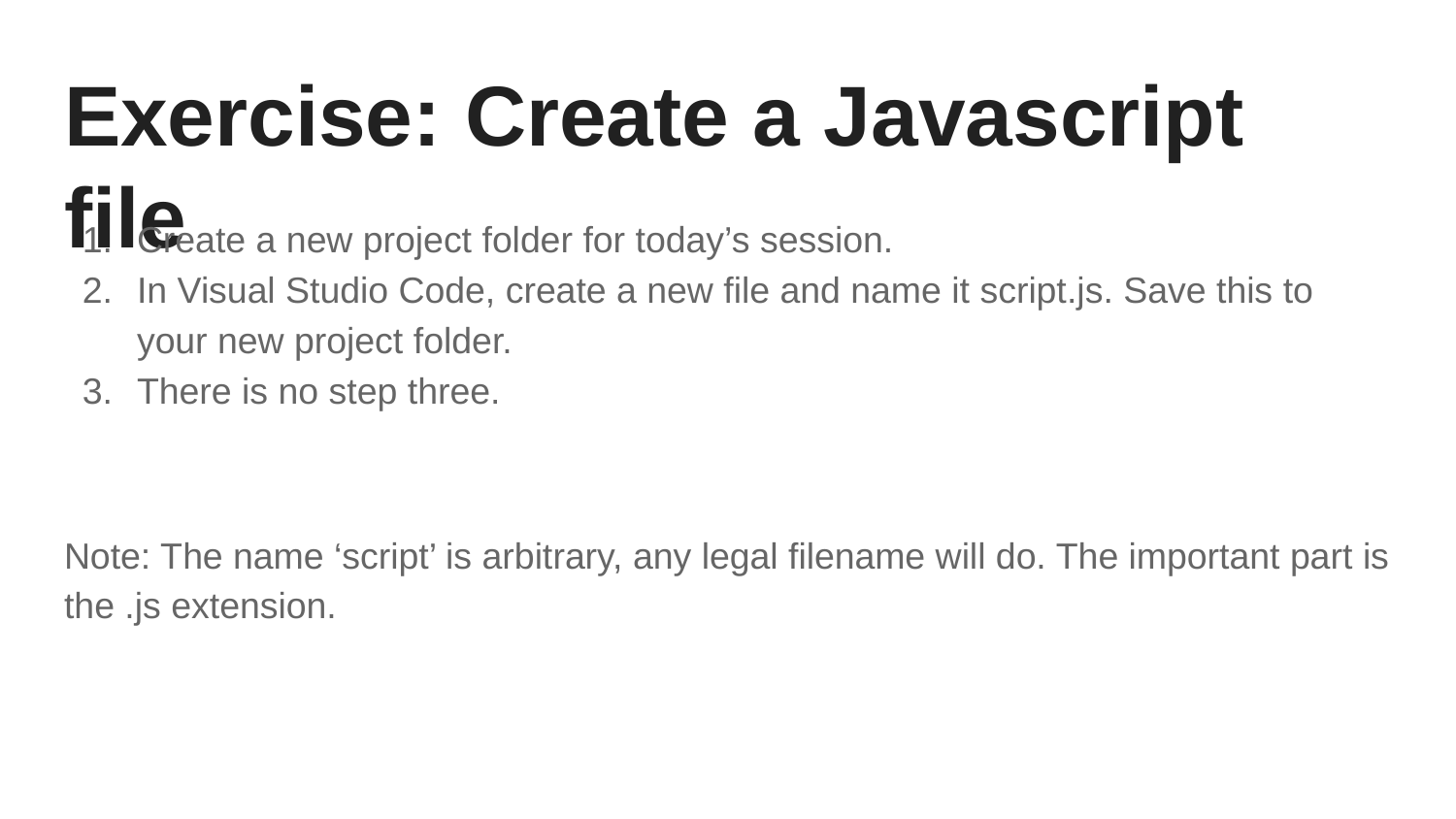

# Exercise: Create a Javascript file
Create a new project folder for today’s session.
In Visual Studio Code, create a new file and name it script.js. Save this to your new project folder.
There is no step three.

Note: The name ‘script’ is arbitrary, any legal filename will do. The important part is the .js extension.